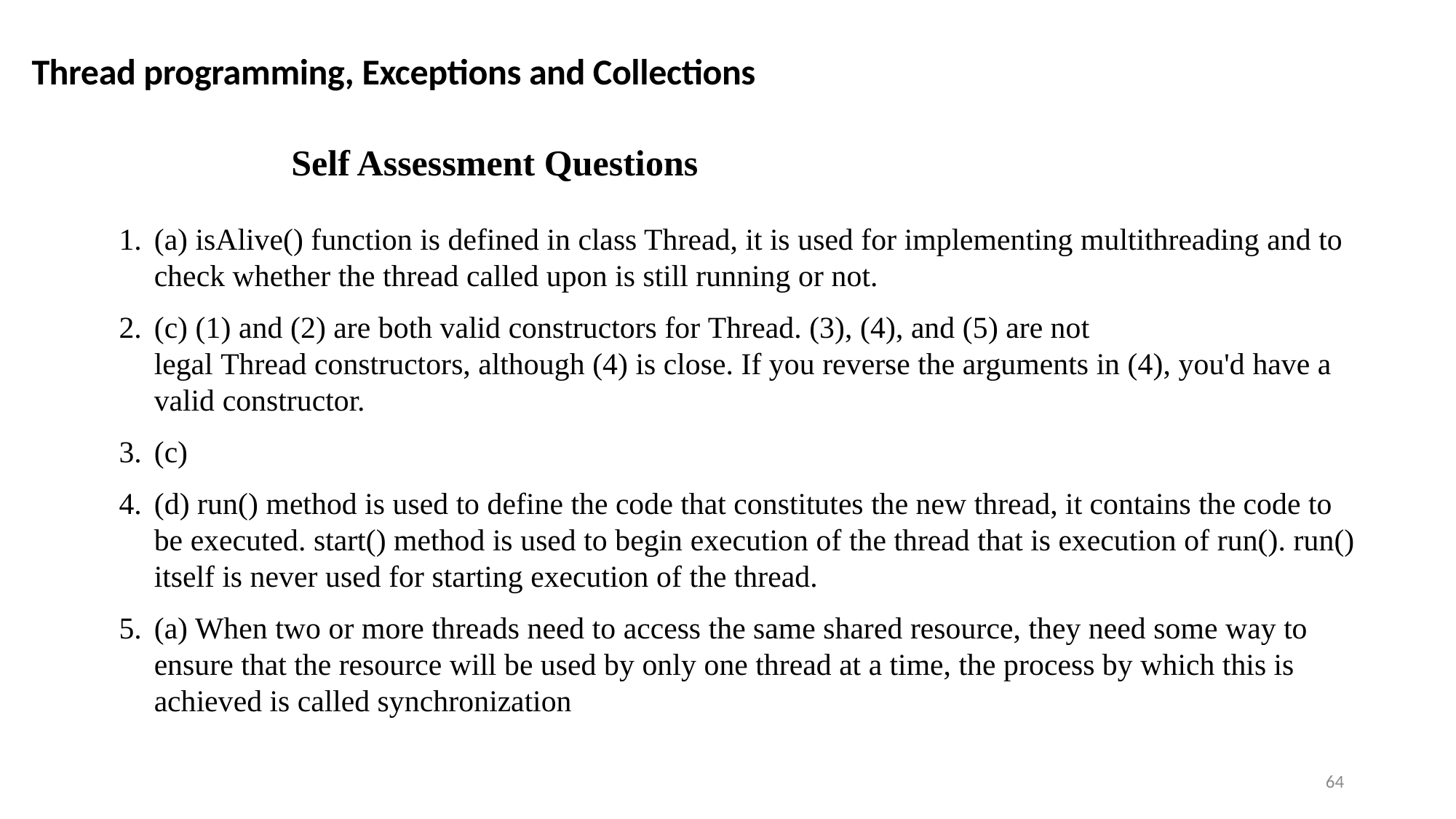

Thread programming, Exceptions and Collections
Self Assessment Questions
(a) isAlive() function is defined in class Thread, it is used for implementing multithreading and to check whether the thread called upon is still running or not.
(c) (1) and (2) are both valid constructors for Thread. (3), (4), and (5) are not legal Thread constructors, although (4) is close. If you reverse the arguments in (4), you'd have a valid constructor.
(c)
(d) run() method is used to define the code that constitutes the new thread, it contains the code to be executed. start() method is used to begin execution of the thread that is execution of run(). run() itself is never used for starting execution of the thread.
(a) When two or more threads need to access the same shared resource, they need some way to ensure that the resource will be used by only one thread at a time, the process by which this is achieved is called synchronization
64